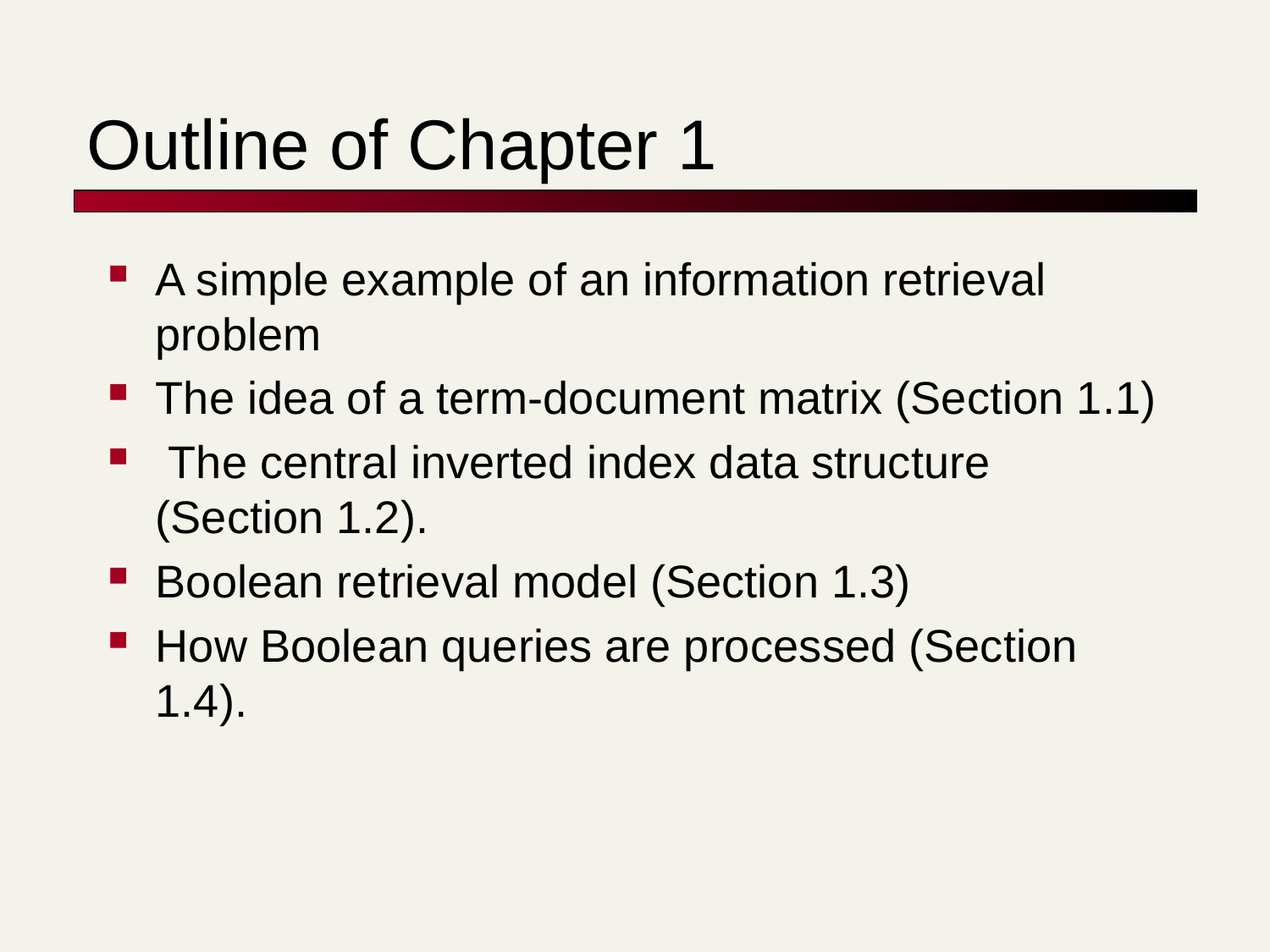

# Outline of Chapter 1
A simple example of an information retrieval problem
The idea of a term-document matrix (Section 1.1)
 The central inverted index data structure (Section 1.2).
Boolean retrieval model (Section 1.3)
How Boolean queries are processed (Section 1.4).